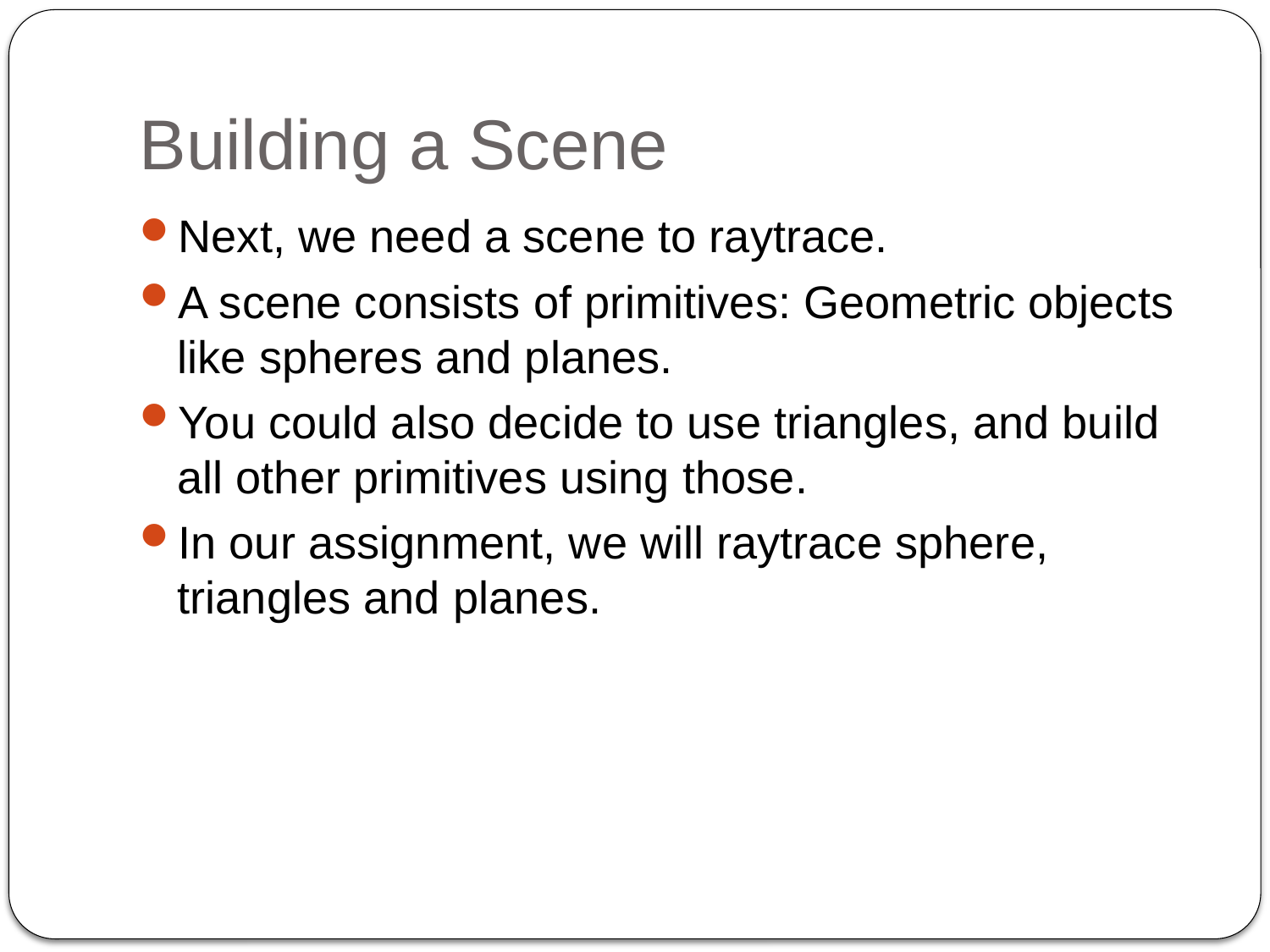

# Building a Scene
Next, we need a scene to raytrace.
A scene consists of primitives: Geometric objects like spheres and planes.
You could also decide to use triangles, and build all other primitives using those.
In our assignment, we will raytrace sphere, triangles and planes.